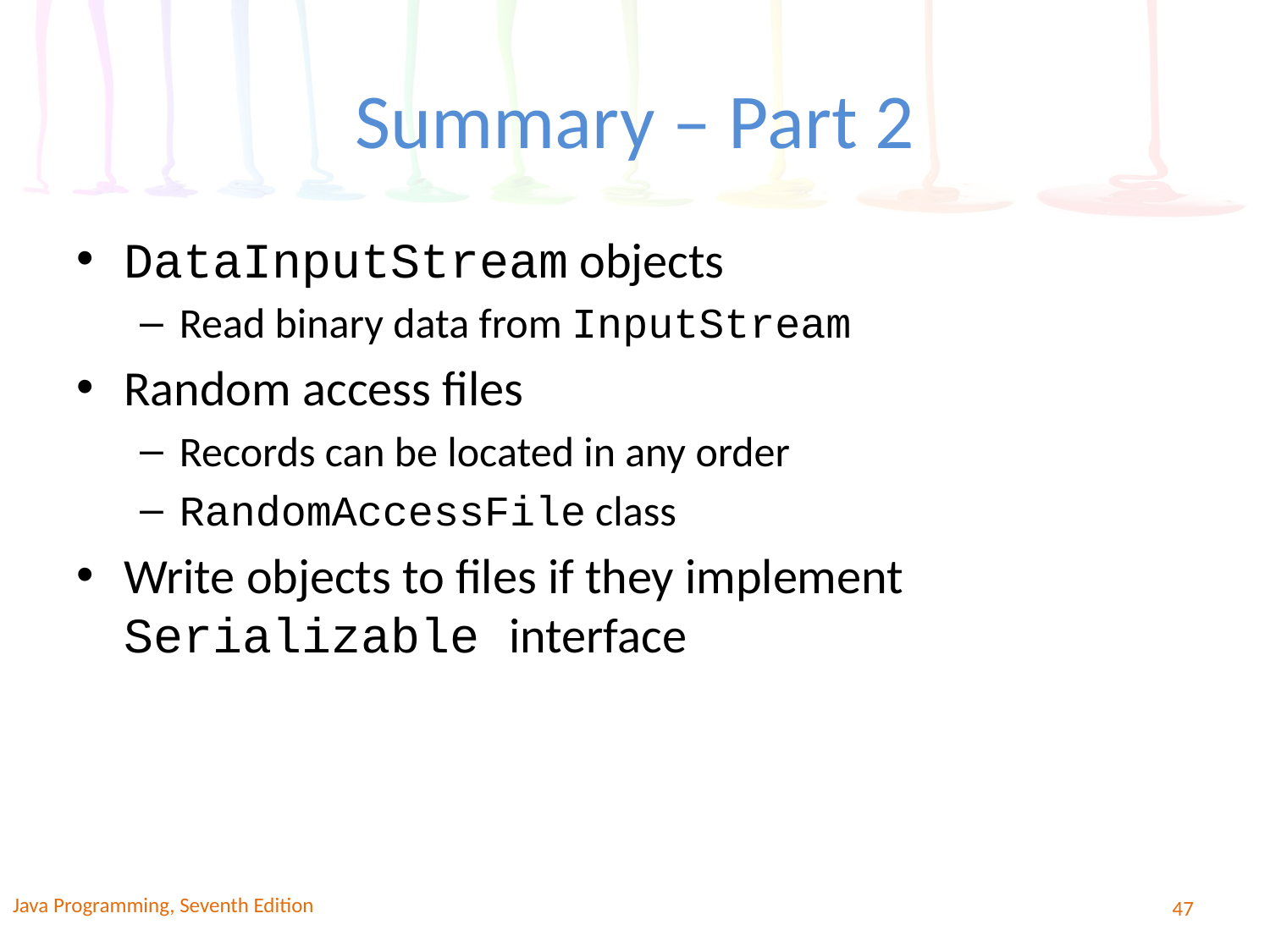

# Summary – Part 2
DataInputStream objects
Read binary data from InputStream
Random access files
Records can be located in any order
RandomAccessFile class
Write objects to files if they implement Serializable interface

Java Programming, Seventh Edition
47